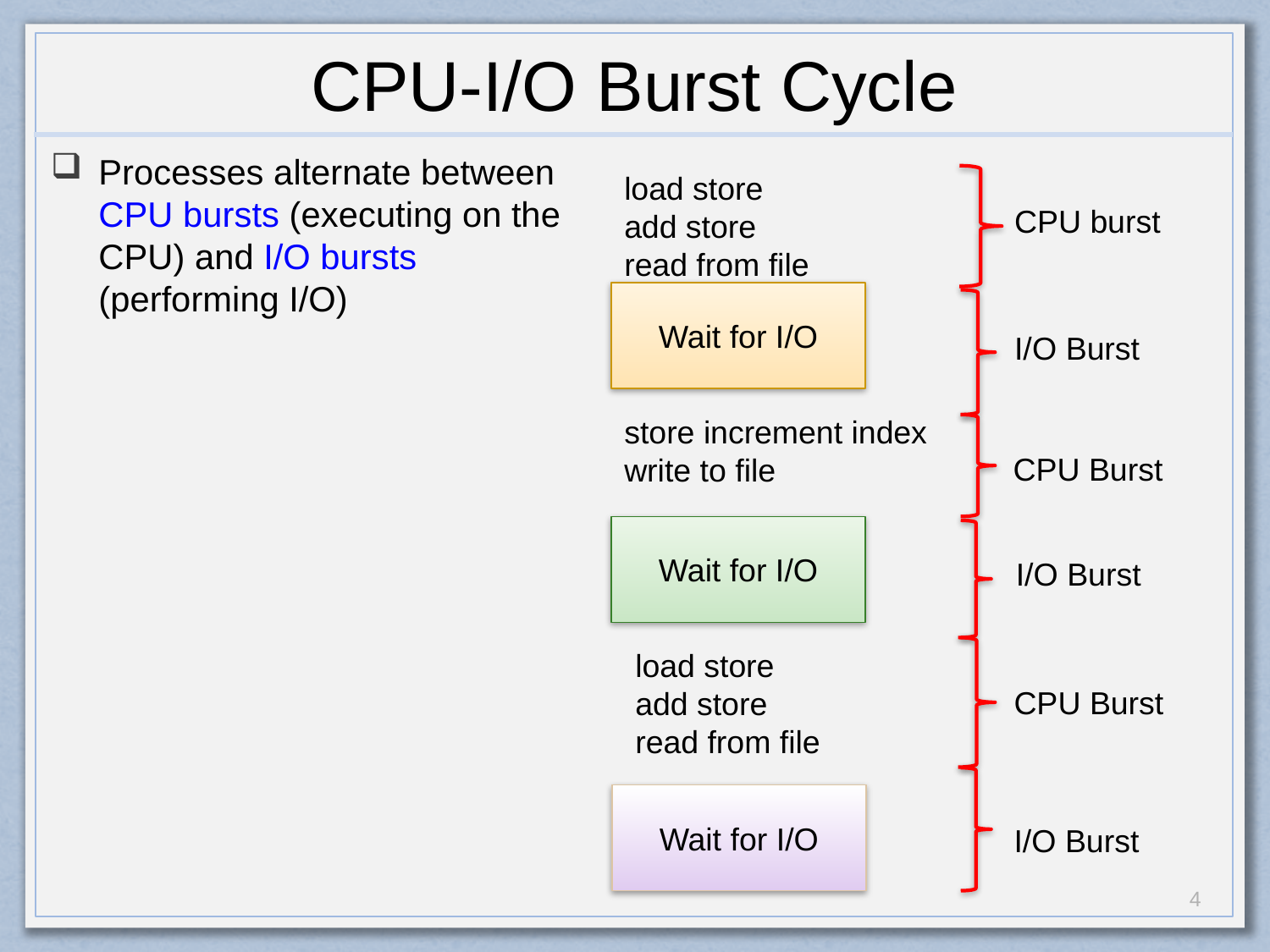

# CPU-I/O Burst Cycle
Processes alternate between CPU bursts (executing on the CPU) and I/O bursts (performing I/O)
load store
add store
read from file

CPU burst
Wait for I/O

I/O Burst
store increment index
write to file

CPU Burst
Wait for I/O

I/O Burst

load store
add store
read from file
CPU Burst

Wait for I/O
I/O Burst
4